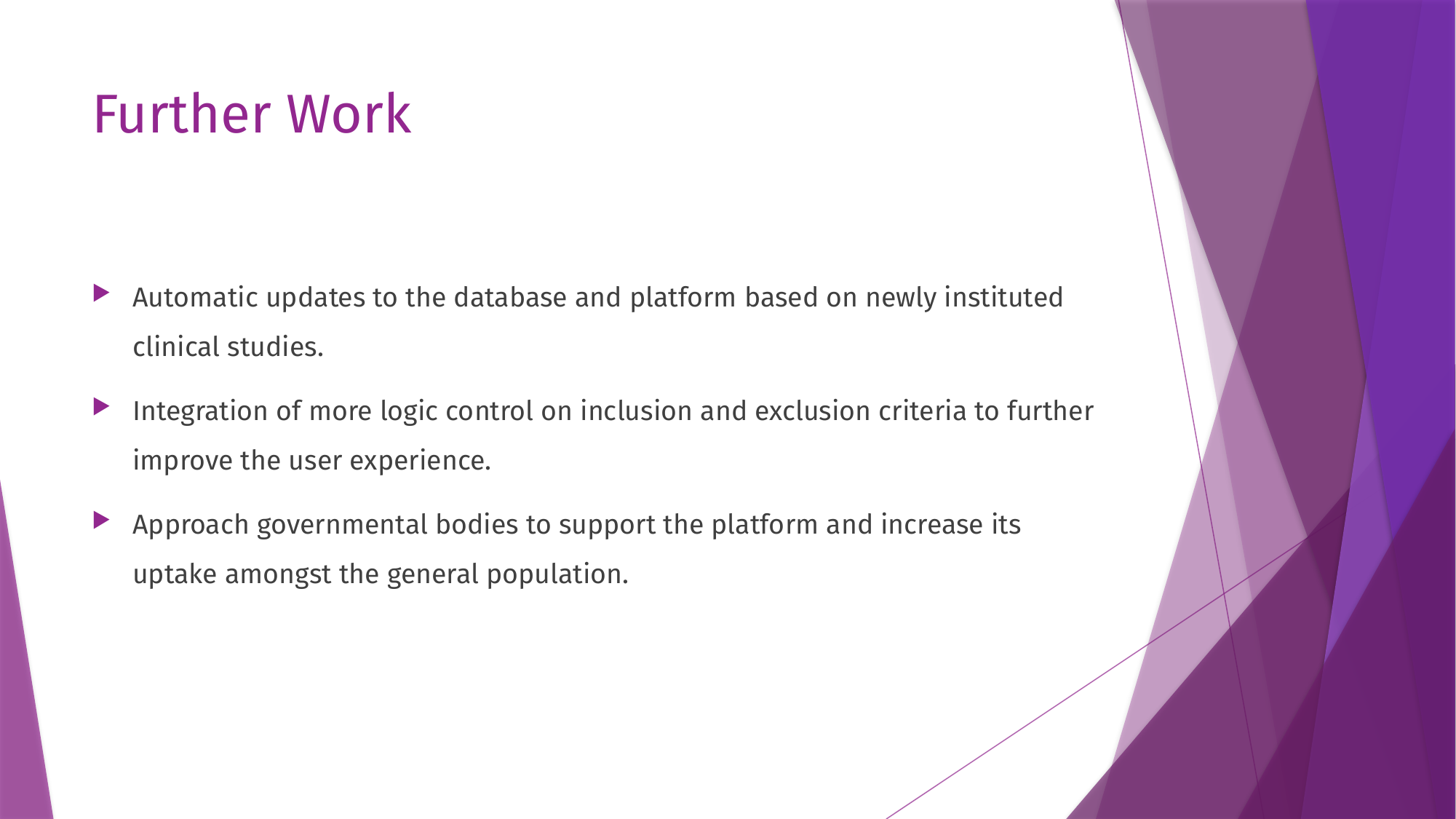

# Further Work
Automatic updates to the database and platform based on newly instituted clinical studies.
Integration of more logic control on inclusion and exclusion criteria to further improve the user experience.
Approach governmental bodies to support the platform and increase its uptake amongst the general population.